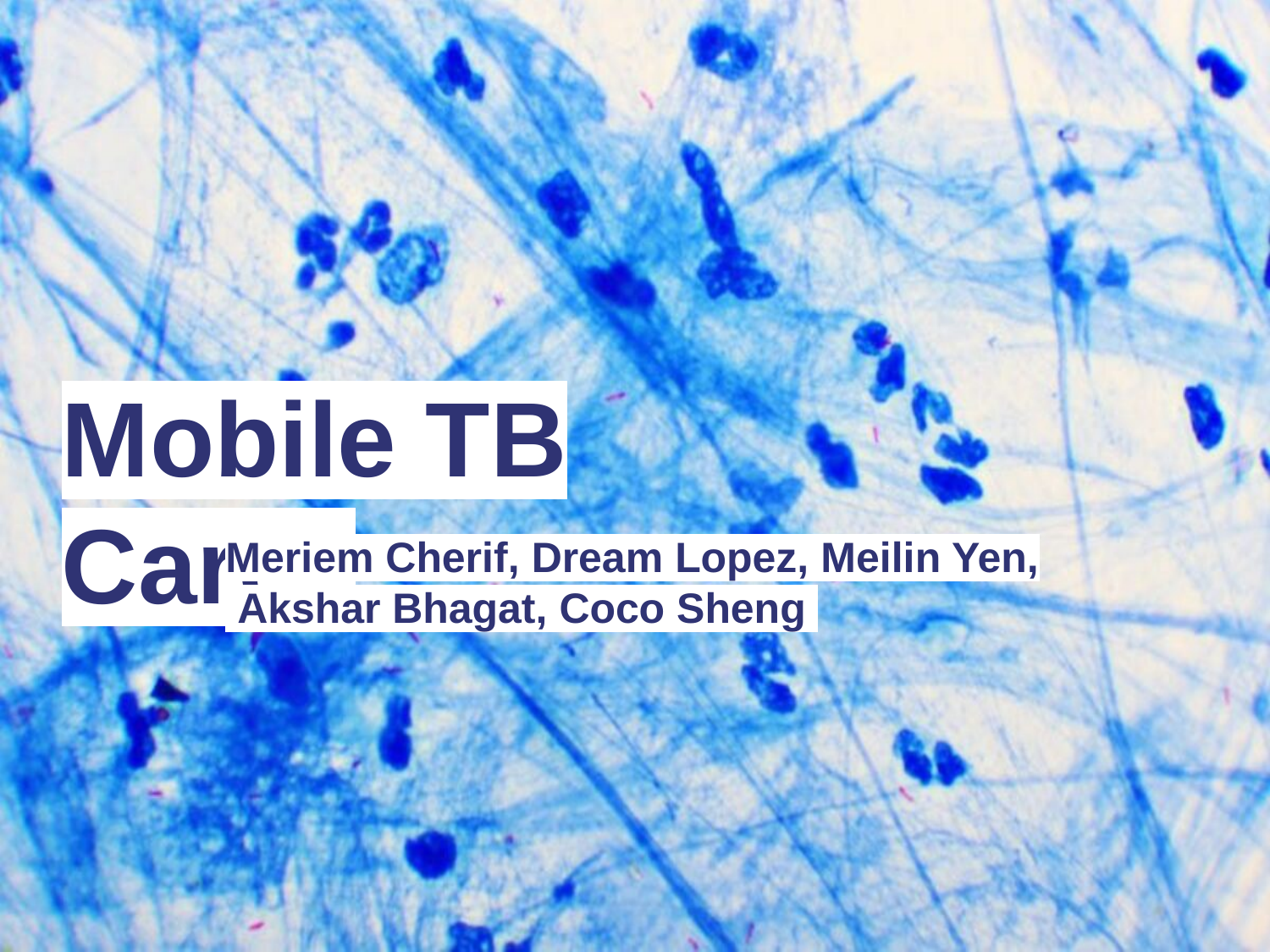

# Mobile TB Care
Meriem Cherif, Dream Lopez, Meilin Yen,
 Akshar Bhagat, Coco Sheng